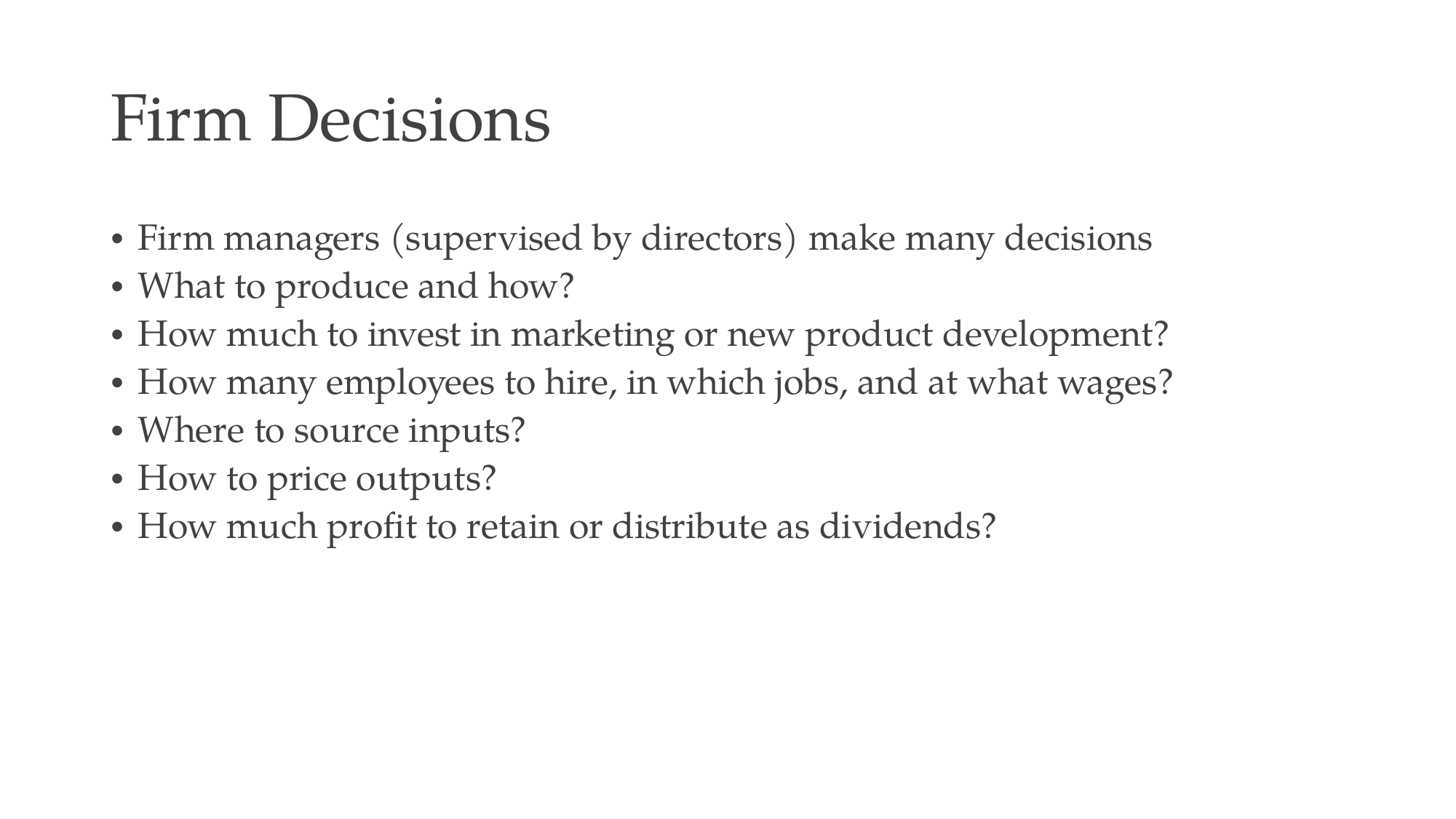

# Firm Decisions
Firm managers (supervised by directors) make many decisions
What to produce and how?
How much to invest in marketing or new product development?
How many employees to hire, in which jobs, and at what wages?
Where to source inputs?
How to price outputs?
How much profit to retain or distribute as dividends?